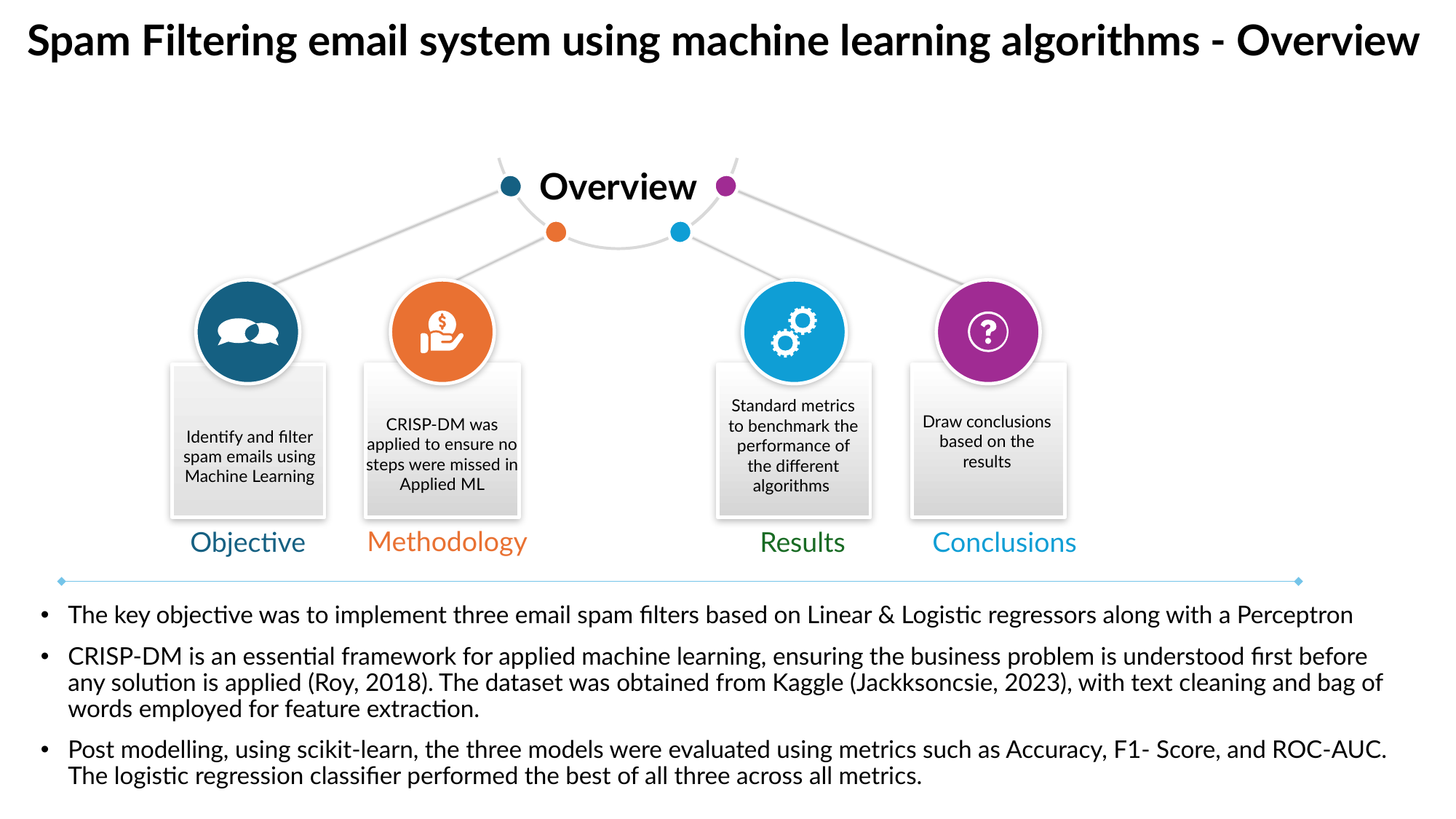

Spam Filtering email system using machine learning algorithms - Overview
Overview

Identify and filter spam emails using Machine Learning
Draw conclusions based on the results
Standard metrics to benchmark the performance of the different algorithms
CRISP-DM was applied to ensure no steps were missed in Applied ML
Methodology

Objective

Results

Conclusions

The key objective was to implement three email spam filters based on Linear & Logistic regressors along with a Perceptron
CRISP-DM is an essential framework for applied machine learning, ensuring the business problem is understood first before any solution is applied (Roy, 2018). The dataset was obtained from Kaggle (Jackksoncsie, 2023), with text cleaning and bag of words employed for feature extraction.
Post modelling, using scikit-learn, the three models were evaluated using metrics such as Accuracy, F1- Score, and ROC-AUC. The logistic regression classifier performed the best of all three across all metrics.